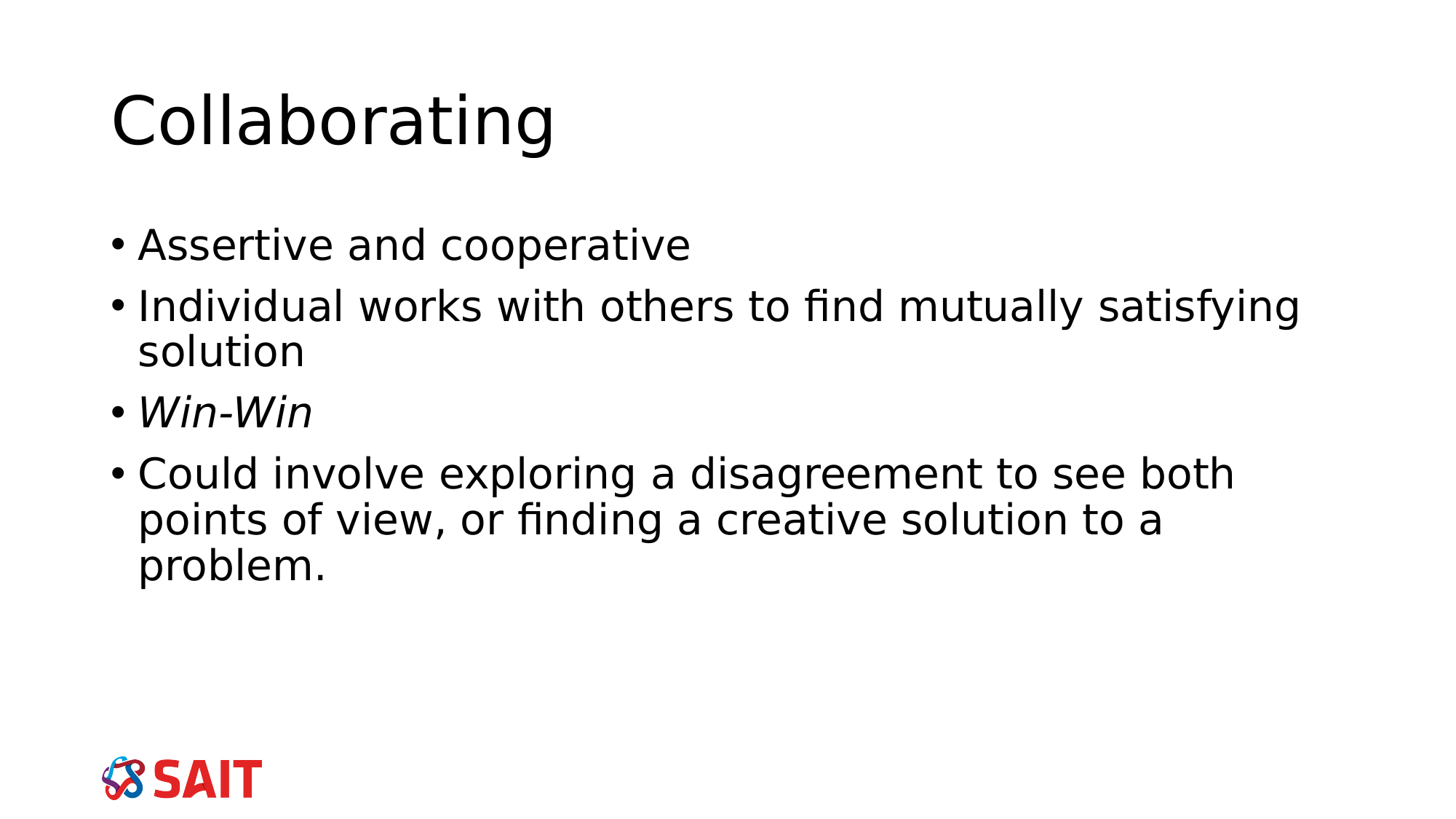

# Collaborating
Assertive and cooperative
Individual works with others to find mutually satisfying solution
Win-Win
Could involve exploring a disagreement to see both points of view, or finding a creative solution to a problem.